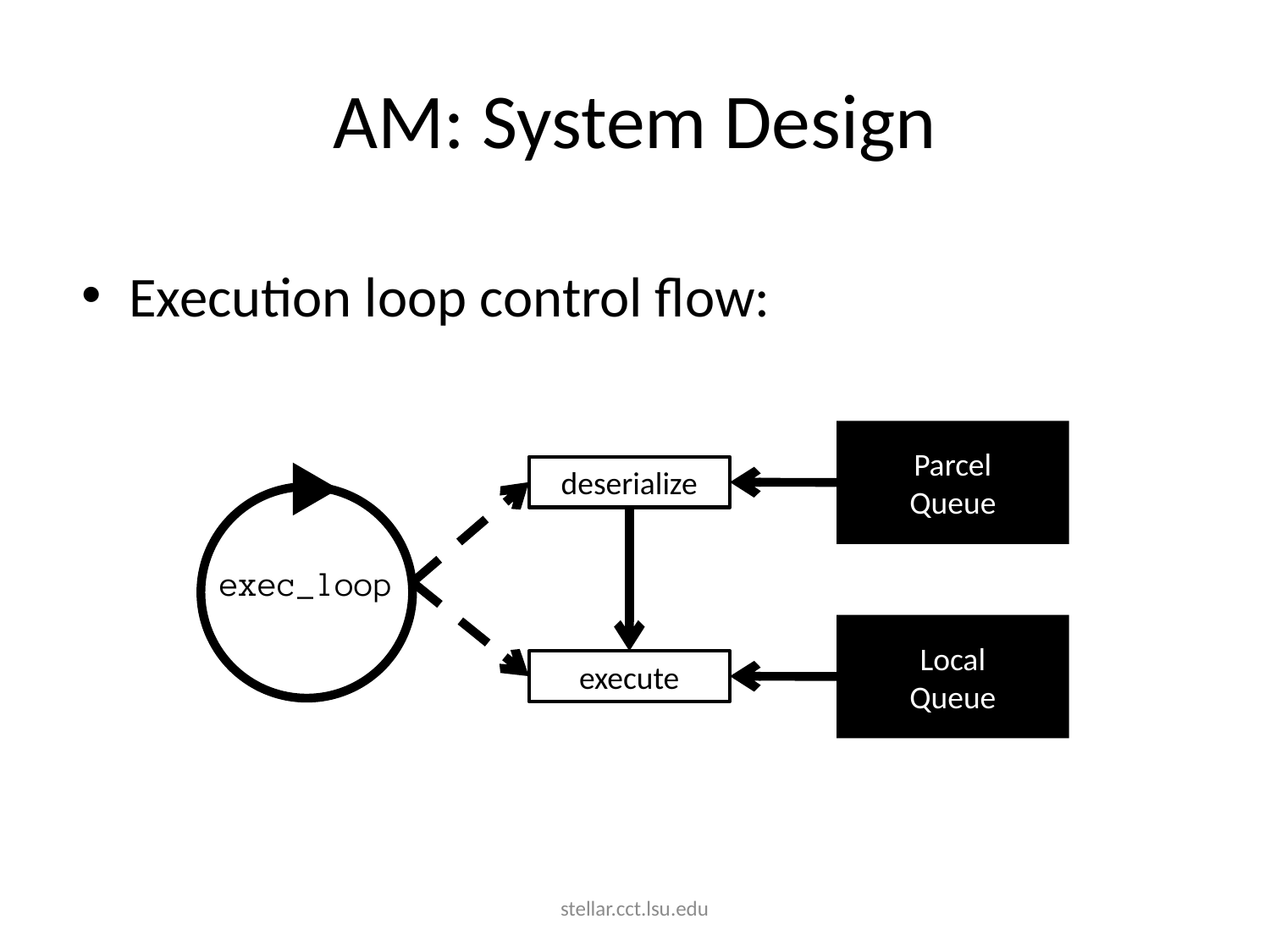

# AM: System Design
Execution loop control flow:
Parcel
Queue
Local
Queue
deserialize
execute

exec_loop
stellar.cct.lsu.edu